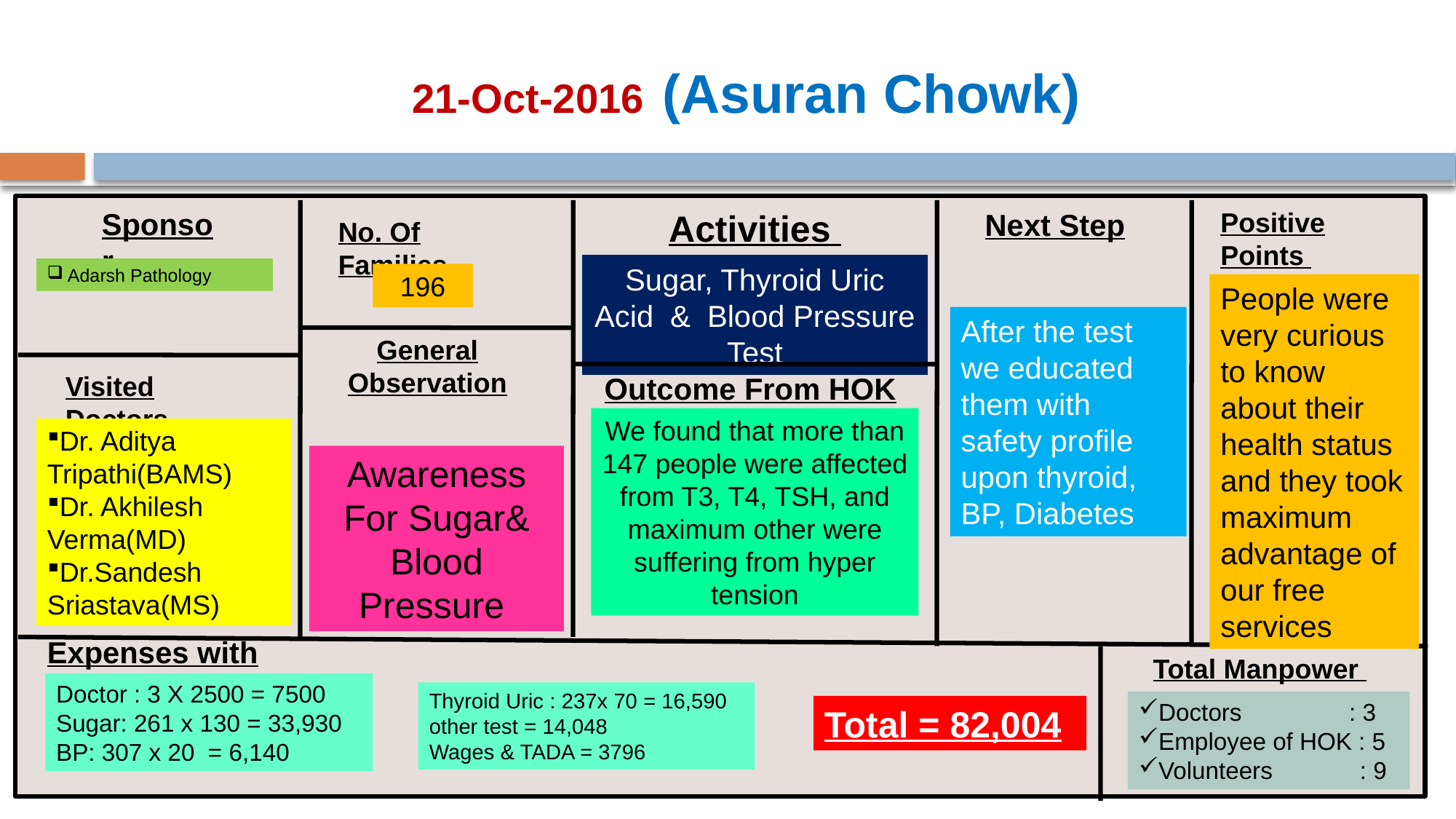

# 21-Oct-2016 (Asuran Chowk)

Sponsor
Activities
Next Step
Positive Points
No. Of Families
Sugar, Thyroid Uric Acid  &  Blood Pressure Test
Adarsh Pathology
196
People were very curious to know about their health status and they took maximum advantage of our free services
After the test we educated them with safety profile upon thyroid, BP, Diabetes
General Observation
Visited Doctors
Outcome From HOK
We found that more than 147 people were affected from T3, T4, TSH, and maximum other were suffering from hyper tension
Dr. Aditya Tripathi(BAMS)
Dr. Akhilesh Verma(MD)
Dr.Sandesh Sriastava(MS)
Awareness For Sugar& Blood Pressure
Expenses with Breakups
Total Manpower
Doctor : 3 X 2500 = 7500
Sugar: 261 x 130 = 33,930
BP: 307 x 20  = 6,140
Thyroid Uric : 237x 70 = 16,590
other test = 14,048
Wages & TADA = 3796
Doctors                : 3
Employee of HOK : 5
Volunteers             : 9
Total = 82,004